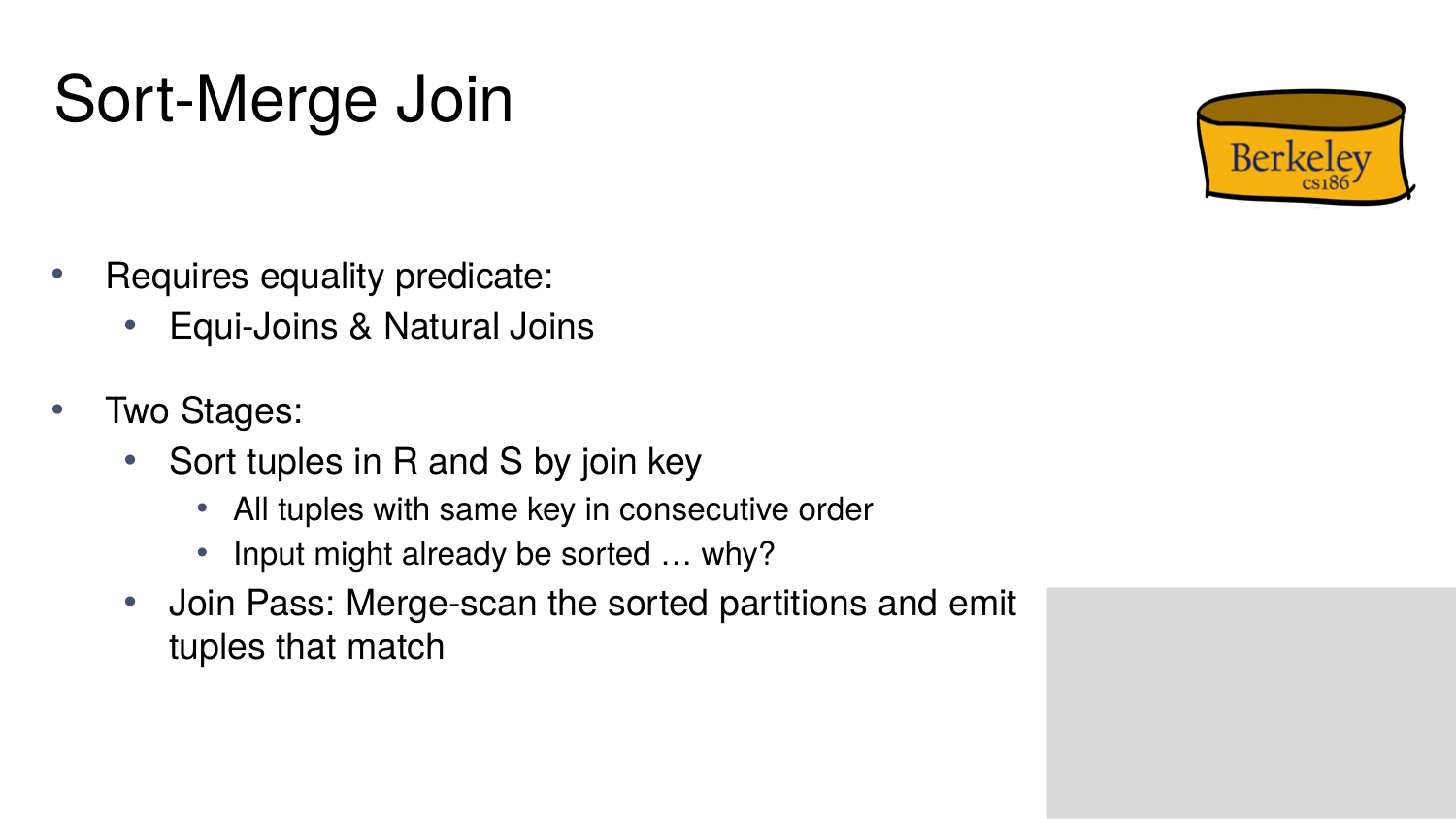

# Sort-Merge Join
Requires equality predicate:
Equi-Joins & Natural Joins
Two Stages:
Sort tuples in R and S by join key
All tuples with same key in consecutive order
Input might already be sorted … why?
Join Pass: Merge-scan the sorted partitions and emit tuples that match